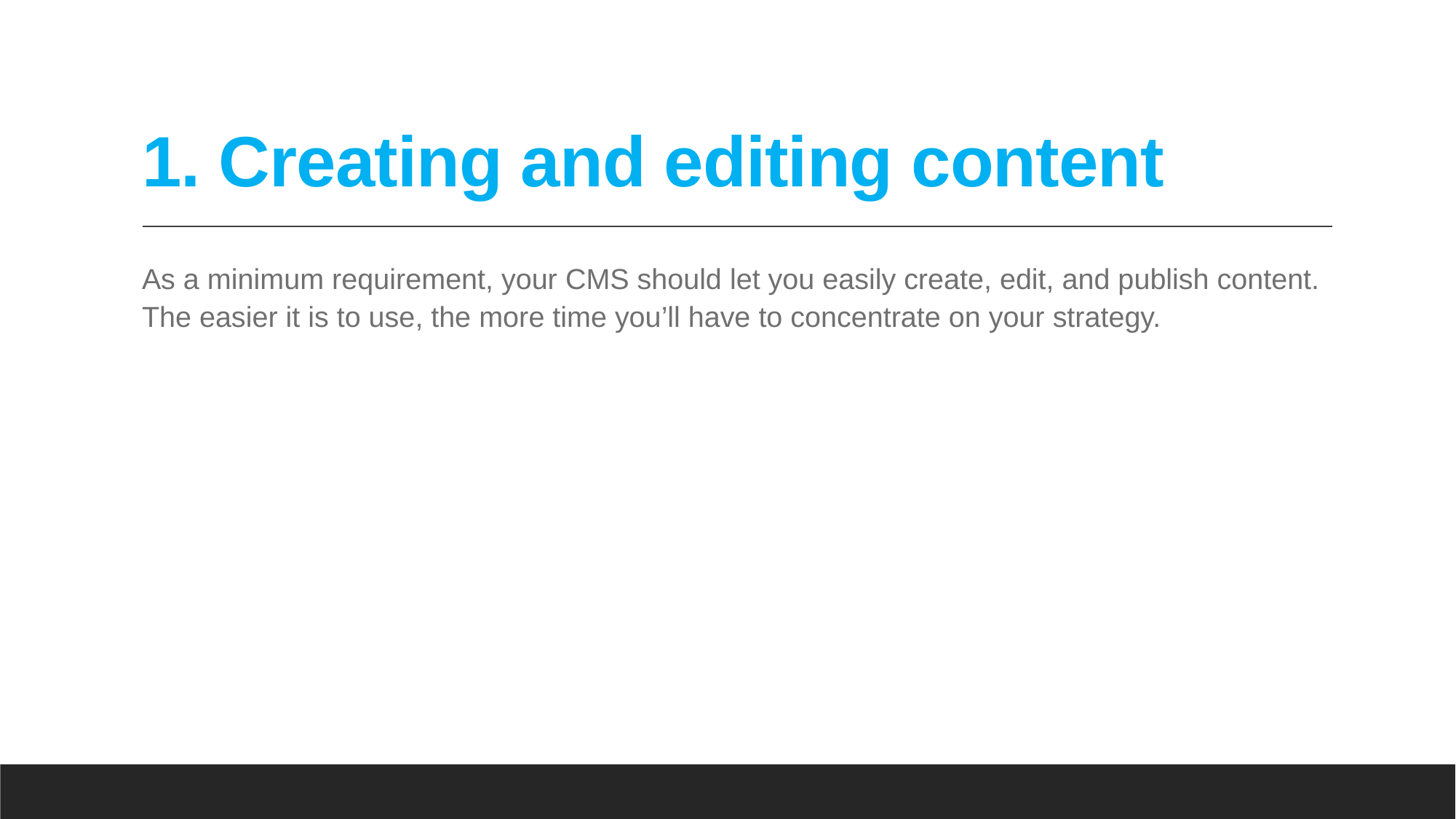

# 1. Creating and editing content
As a minimum requirement, your CMS should let you easily create, edit, and publish content. The easier it is to use, the more time you’ll have to concentrate on your strategy.